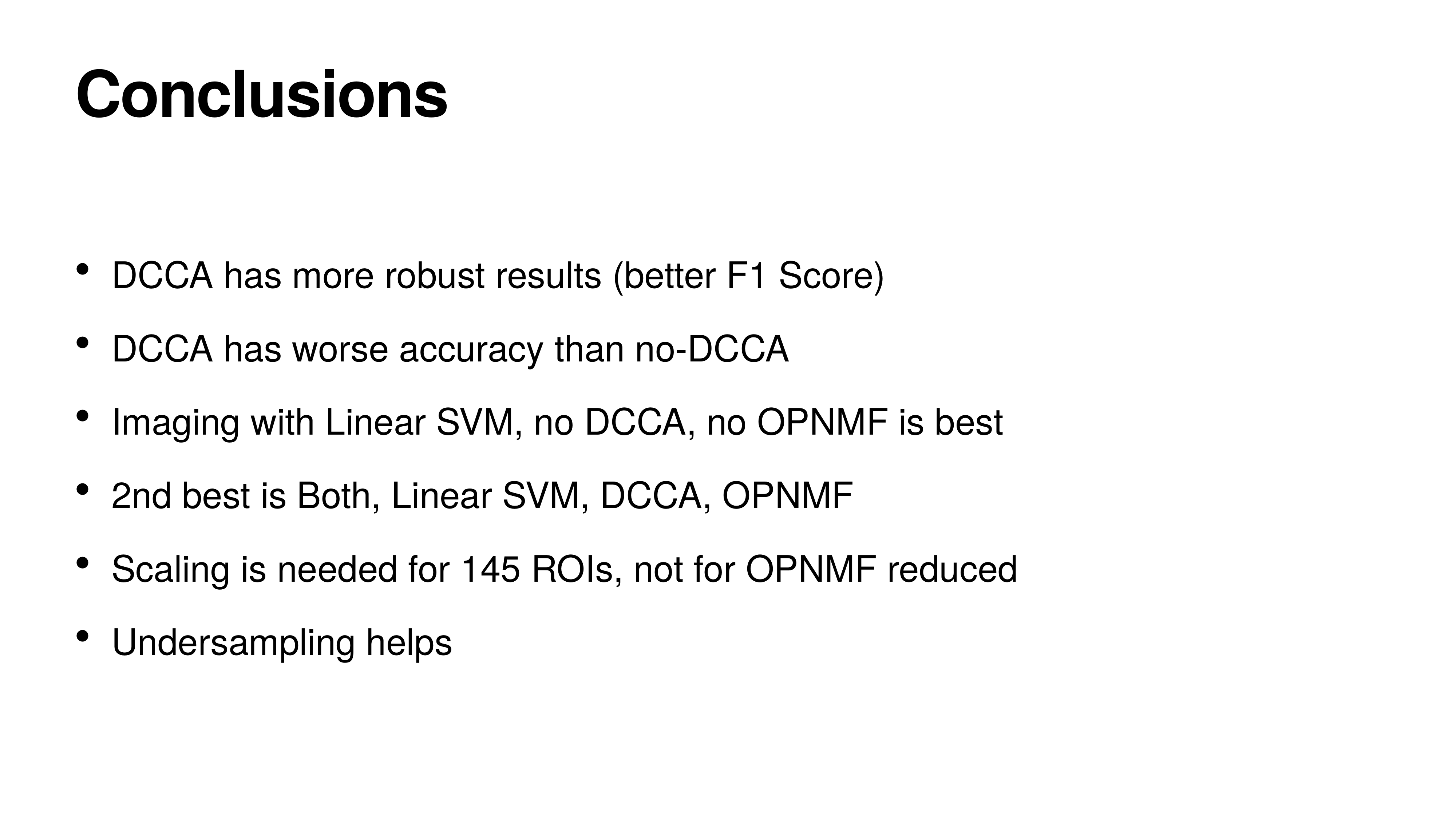

# Conclusions
DCCA has more robust results (better F1 Score)
DCCA has worse accuracy than no-DCCA
Imaging with Linear SVM, no DCCA, no OPNMF is best
2nd best is Both, Linear SVM, DCCA, OPNMF
Scaling is needed for 145 ROIs, not for OPNMF reduced
Undersampling helps